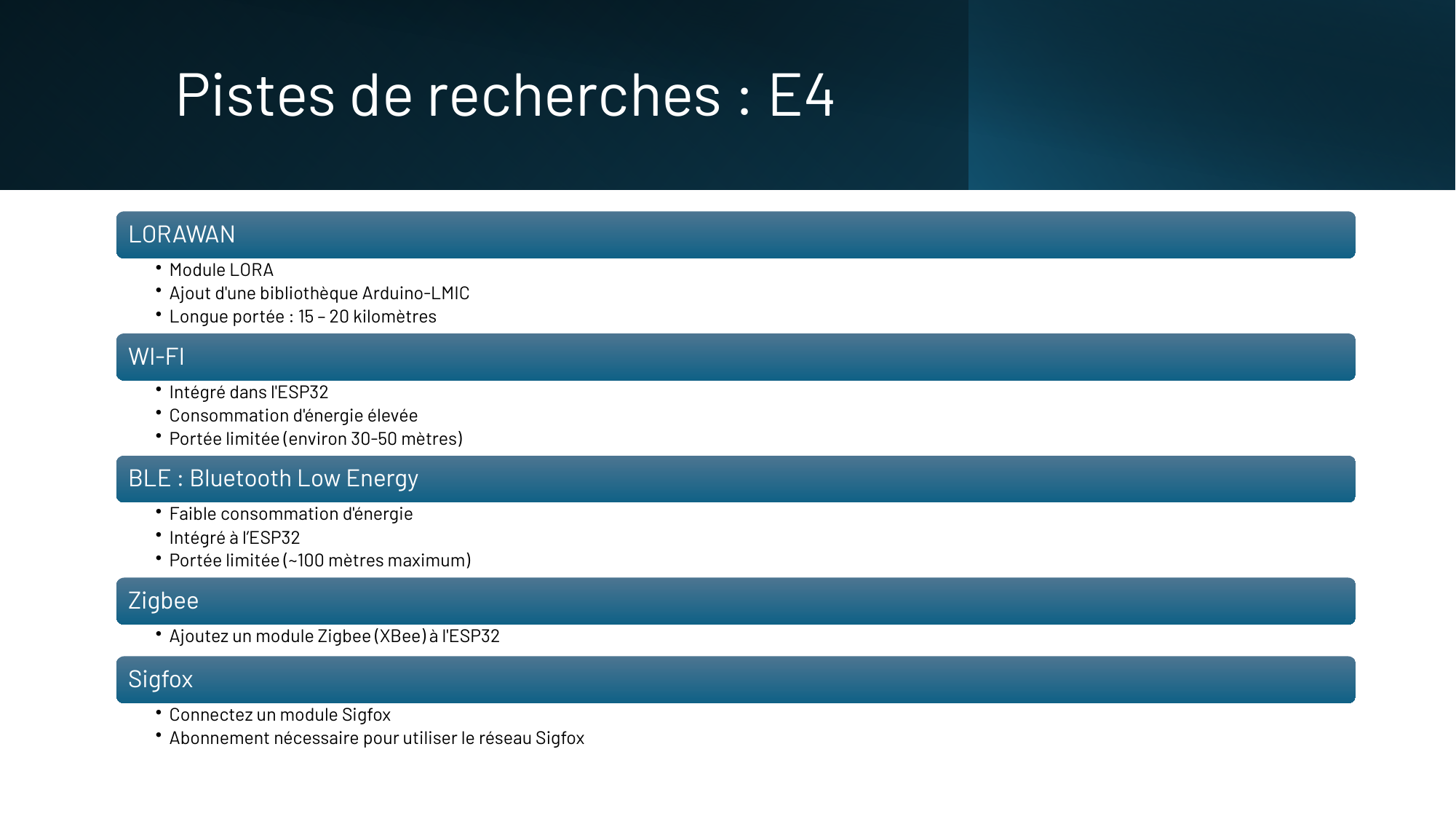

# Pistes de recherches : E4
LORAWAN
Module LORA
Ajout d'une bibliothèque Arduino-LMIC
Longue portée : 15 – 20 kilomètres
WI-FI
Intégré dans l'ESP32
Consommation d'énergie élevée
Portée limitée (environ 30-50 mètres)
BLE : Bluetooth Low Energy
Faible consommation d'énergie
Intégré à l’ESP32
Portée limitée (~100 mètres maximum)
Zigbee
Ajoutez un module Zigbee (XBee) à l'ESP32
Sigfox
Connectez un module Sigfox
Abonnement nécessaire pour utiliser le réseau Sigfox
Projet LOCABOX - BTS CIEL2 2024
17